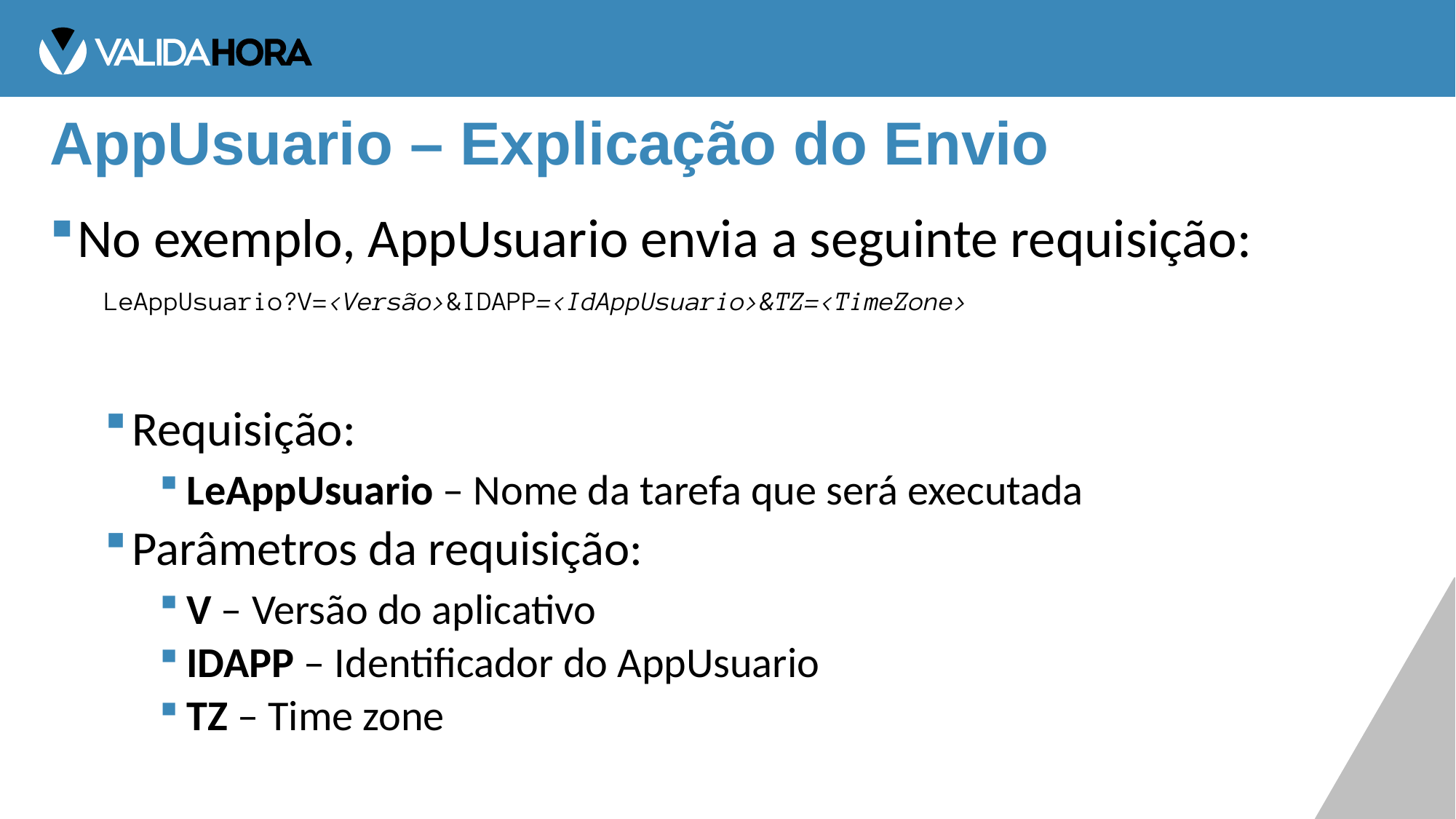

# AppUsuario – Explicação do Envio
No exemplo, AppUsuario envia a seguinte requisição:
LeAppUsuario?V=<Versão>&IDAPP=<IdAppUsuario>&TZ=<TimeZone>

Requisição:
LeAppUsuario – Nome da tarefa que será executada
Parâmetros da requisição:
V – Versão do aplicativo
IDAPP – Identificador do AppUsuario
TZ – Time zone